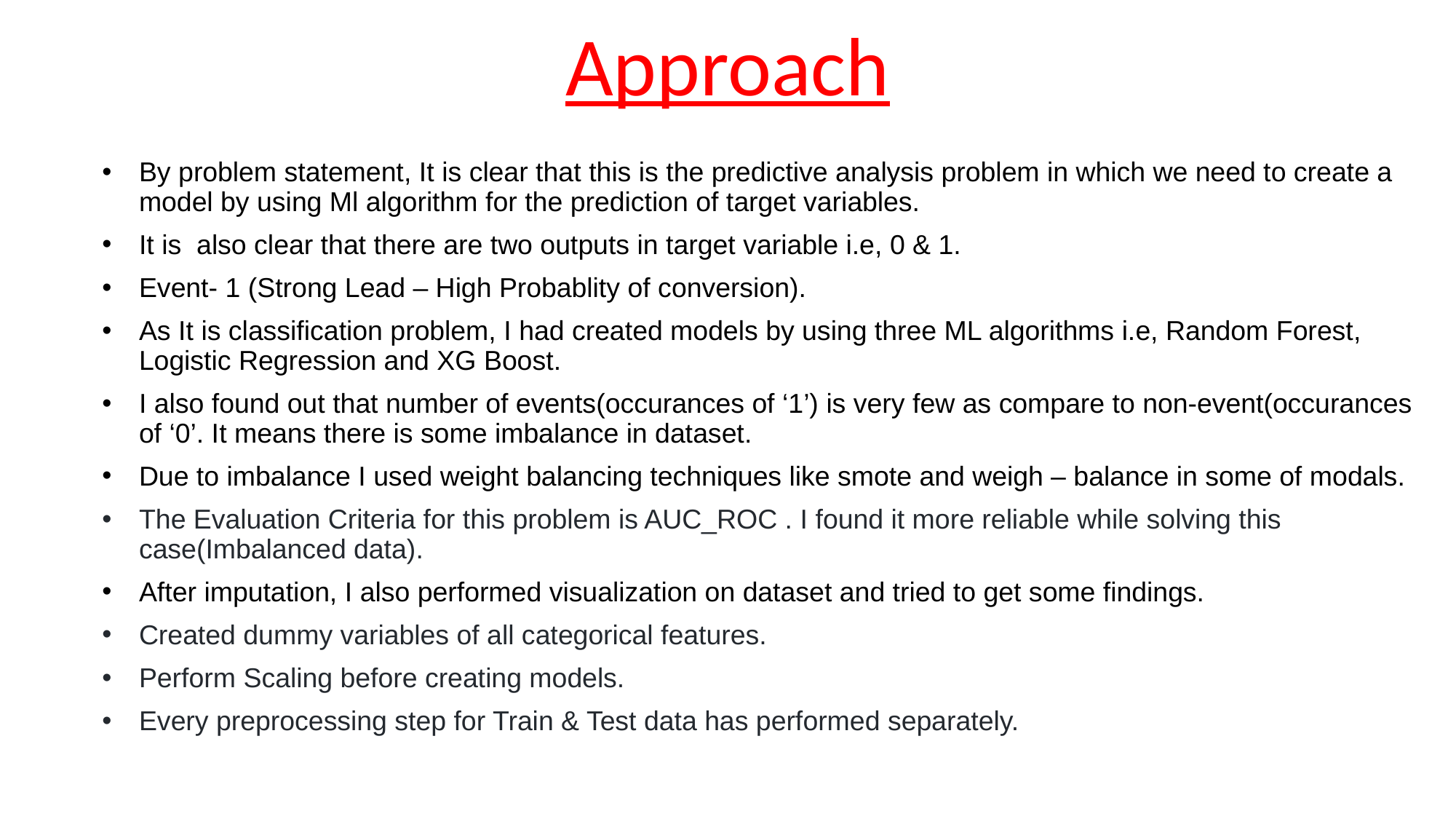

# Approach
By problem statement, It is clear that this is the predictive analysis problem in which we need to create a model by using Ml algorithm for the prediction of target variables.
It is  also clear that there are two outputs in target variable i.e, 0 & 1.
Event- 1 (Strong Lead – High Probablity of conversion).
As It is classification problem, I had created models by using three ML algorithms i.e, Random Forest, Logistic Regression and XG Boost.
I also found out that number of events(occurances of ‘1’) is very few as compare to non-event(occurances of ‘0’. It means there is some imbalance in dataset.
Due to imbalance I used weight balancing techniques like smote and weigh – balance in some of modals.
The Evaluation Criteria for this problem is AUC_ROC . I found it more reliable while solving this case(Imbalanced data).
After imputation, I also performed visualization on dataset and tried to get some findings.
Created dummy variables of all categorical features.
Perform Scaling before creating models.
Every preprocessing step for Train & Test data has performed separately.